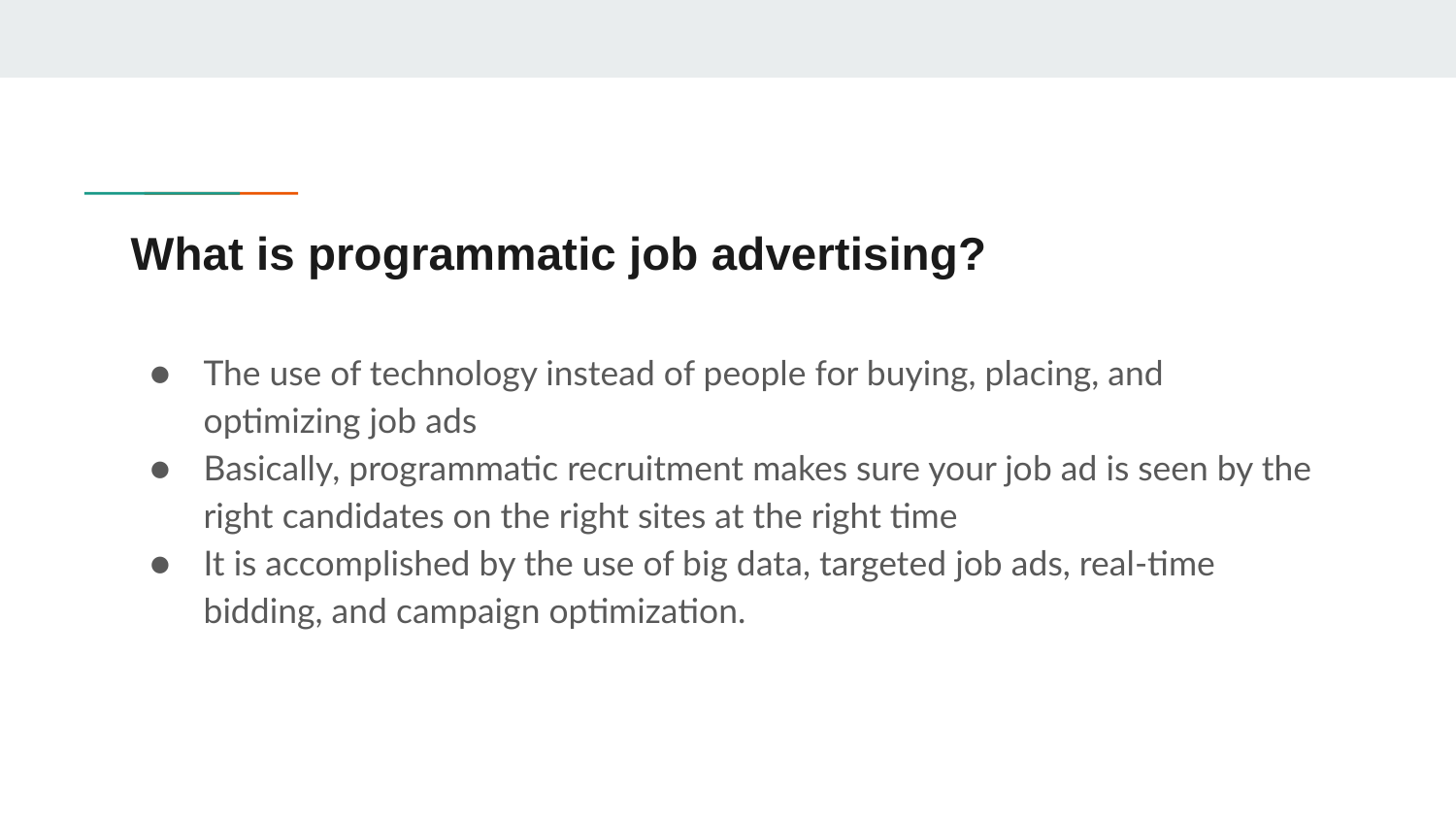

# What is programmatic job advertising?
The use of technology instead of people for buying, placing, and optimizing job ads
Basically, programmatic recruitment makes sure your job ad is seen by the right candidates on the right sites at the right time
It is accomplished by the use of big data, targeted job ads, real-time bidding, and campaign optimization.